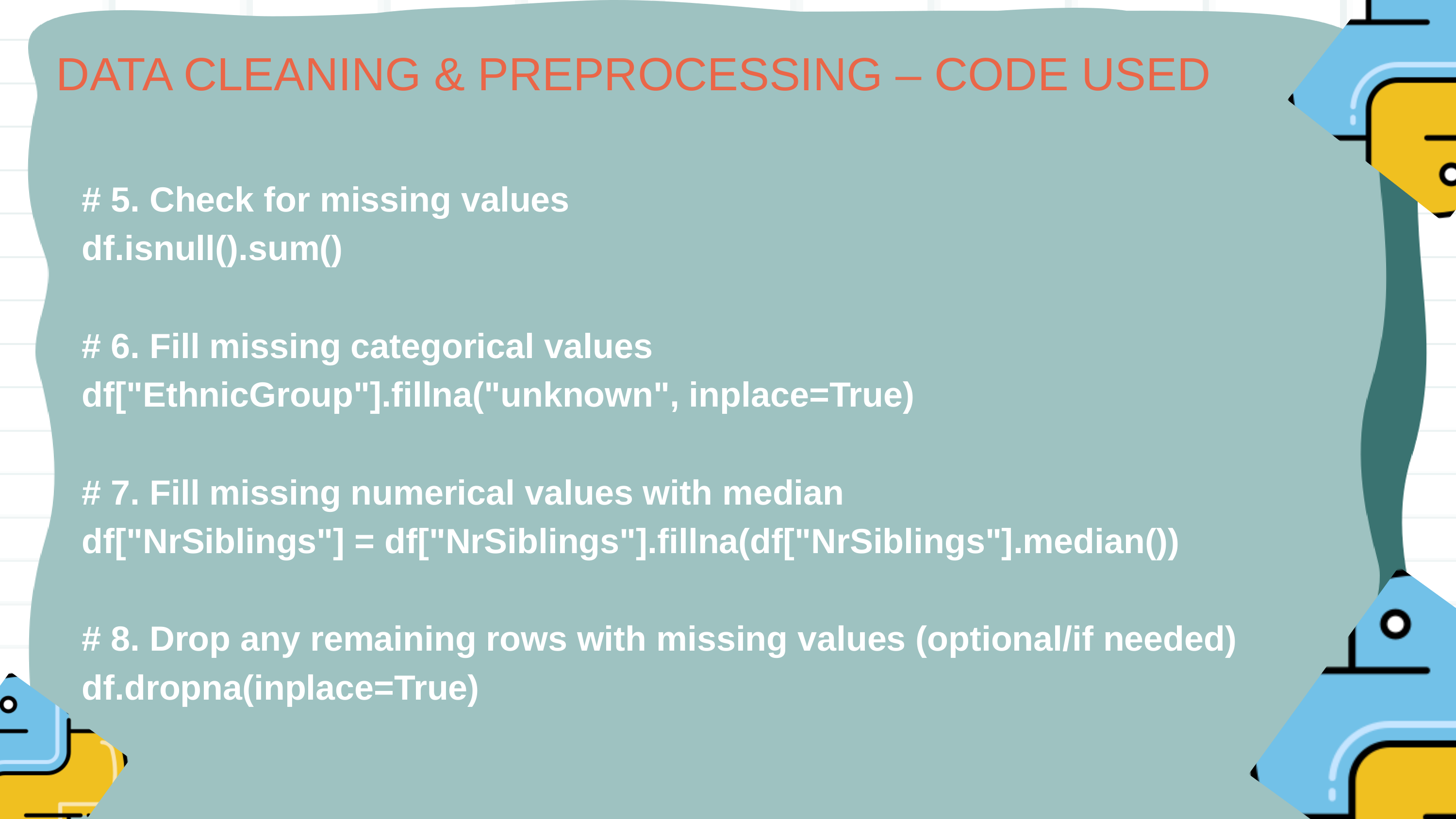

DATA CLEANING & PREPROCESSING – CODE USED
# 5. Check for missing values
df.isnull().sum()

# 6. Fill missing categorical values
df["EthnicGroup"].fillna("unknown", inplace=True)

# 7. Fill missing numerical values with median
df["NrSiblings"] = df["NrSiblings"].fillna(df["NrSiblings"].median())

# 8. Drop any remaining rows with missing values (optional/if needed)
df.dropna(inplace=True)